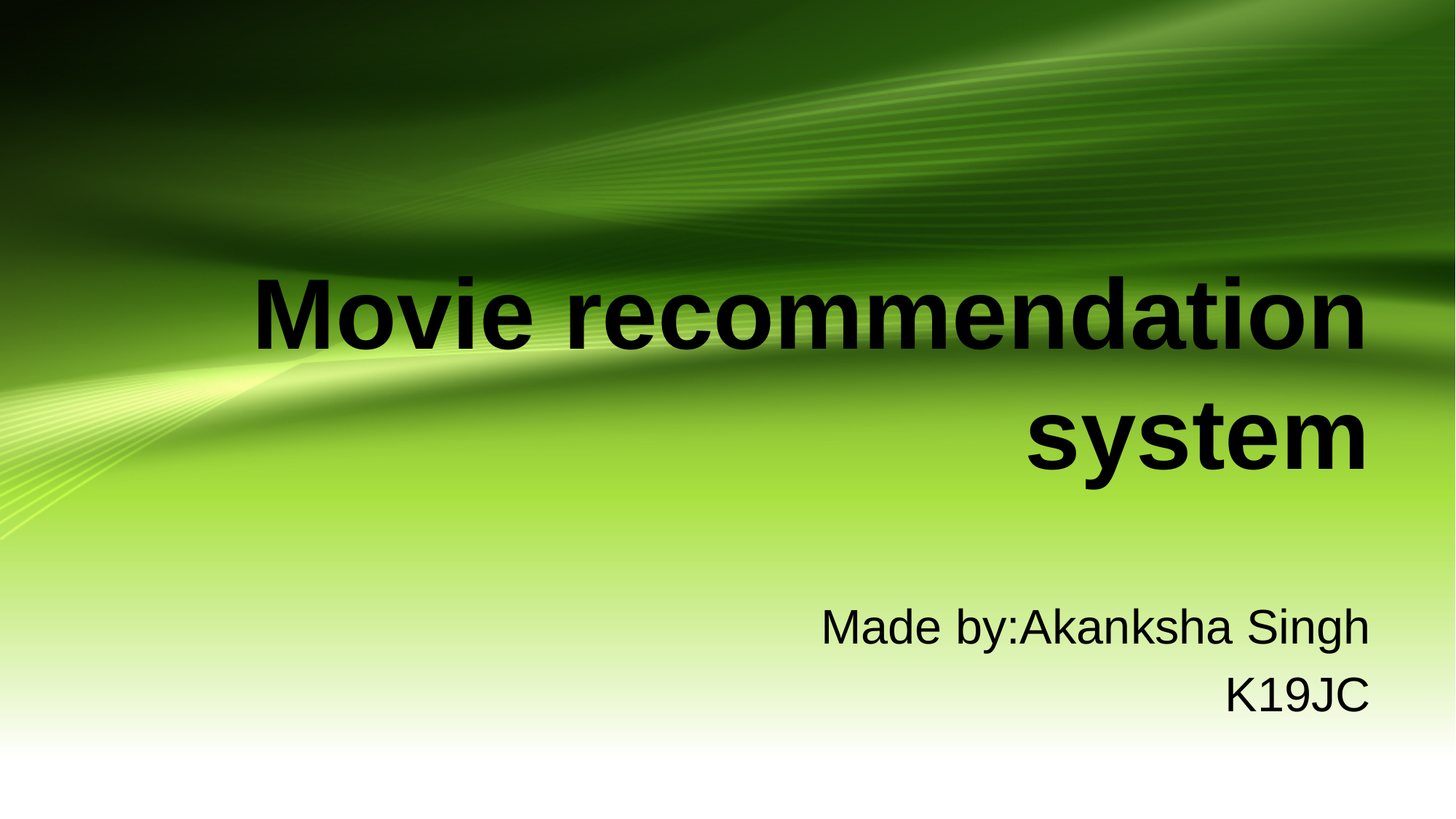

# Movie recommendation system
Made by:Akanksha Singh
K19JC